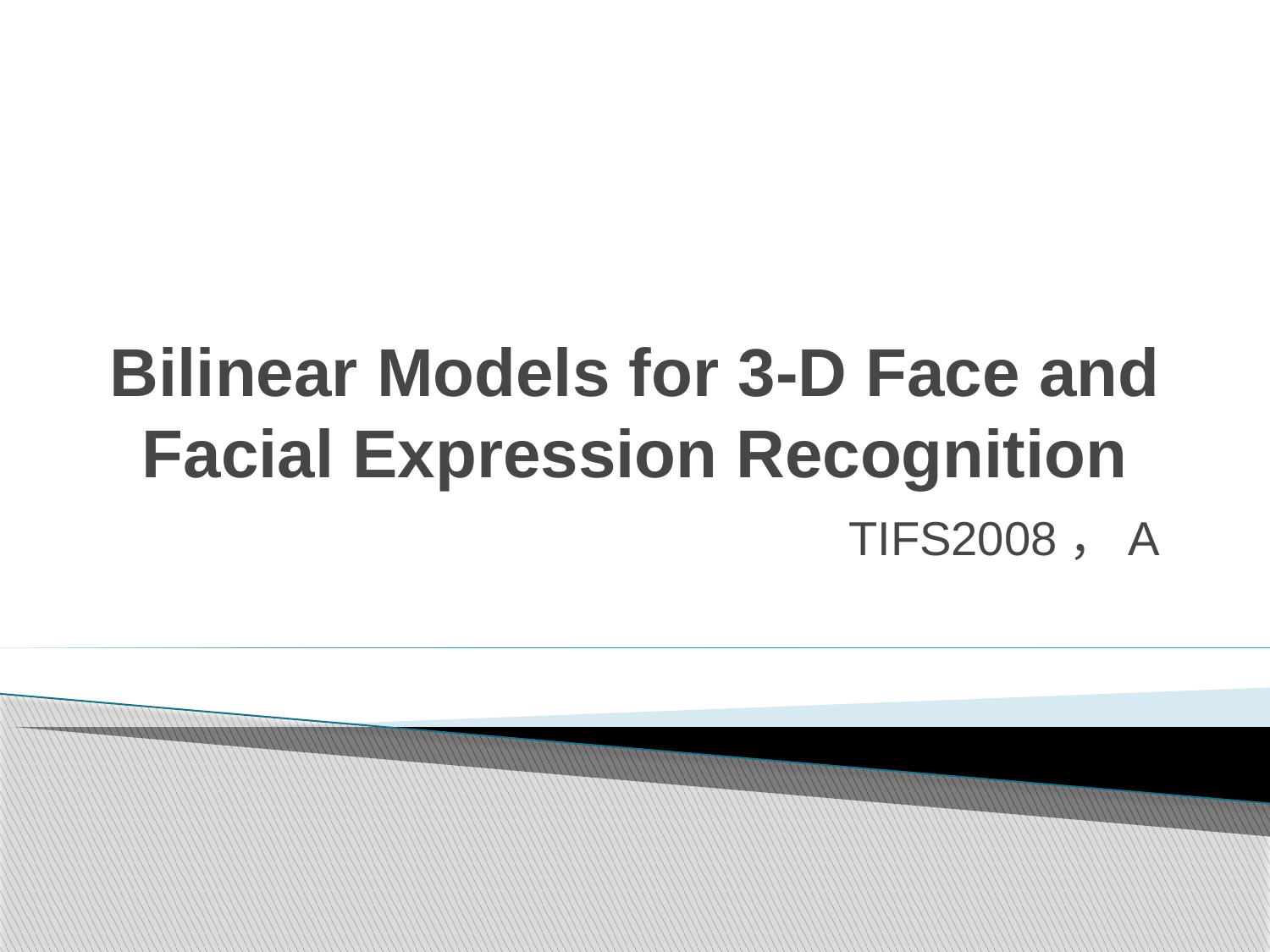

# Bilinear Models for 3-D Face and Facial Expression Recognition
TIFS2008，A